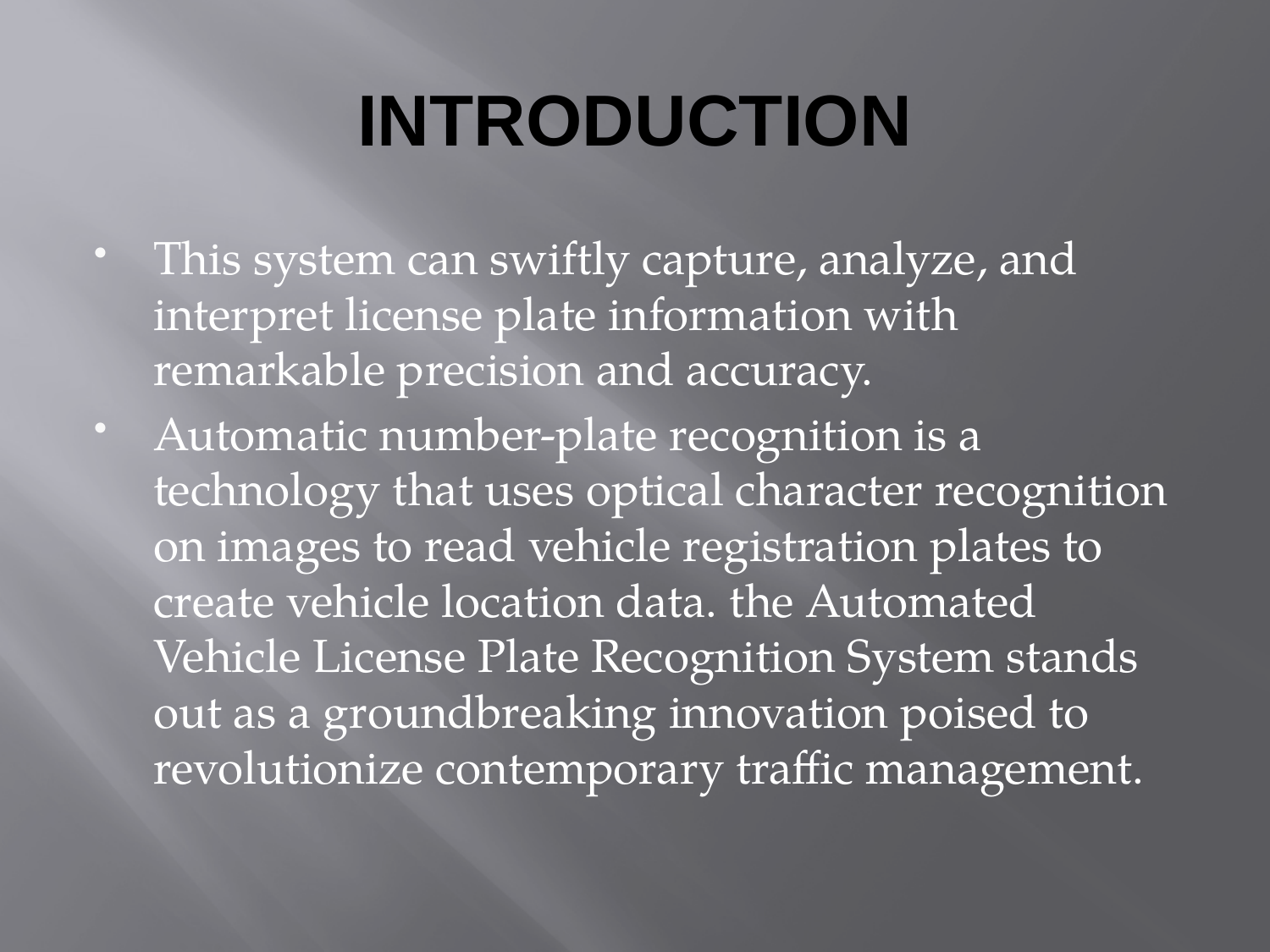

# INTRODUCTION
This system can swiftly capture, analyze, and interpret license plate information with remarkable precision and accuracy.
Automatic number-plate recognition is a technology that uses optical character recognition on images to read vehicle registration plates to create vehicle location data. the Automated Vehicle License Plate Recognition System stands out as a groundbreaking innovation poised to revolutionize contemporary traffic management.